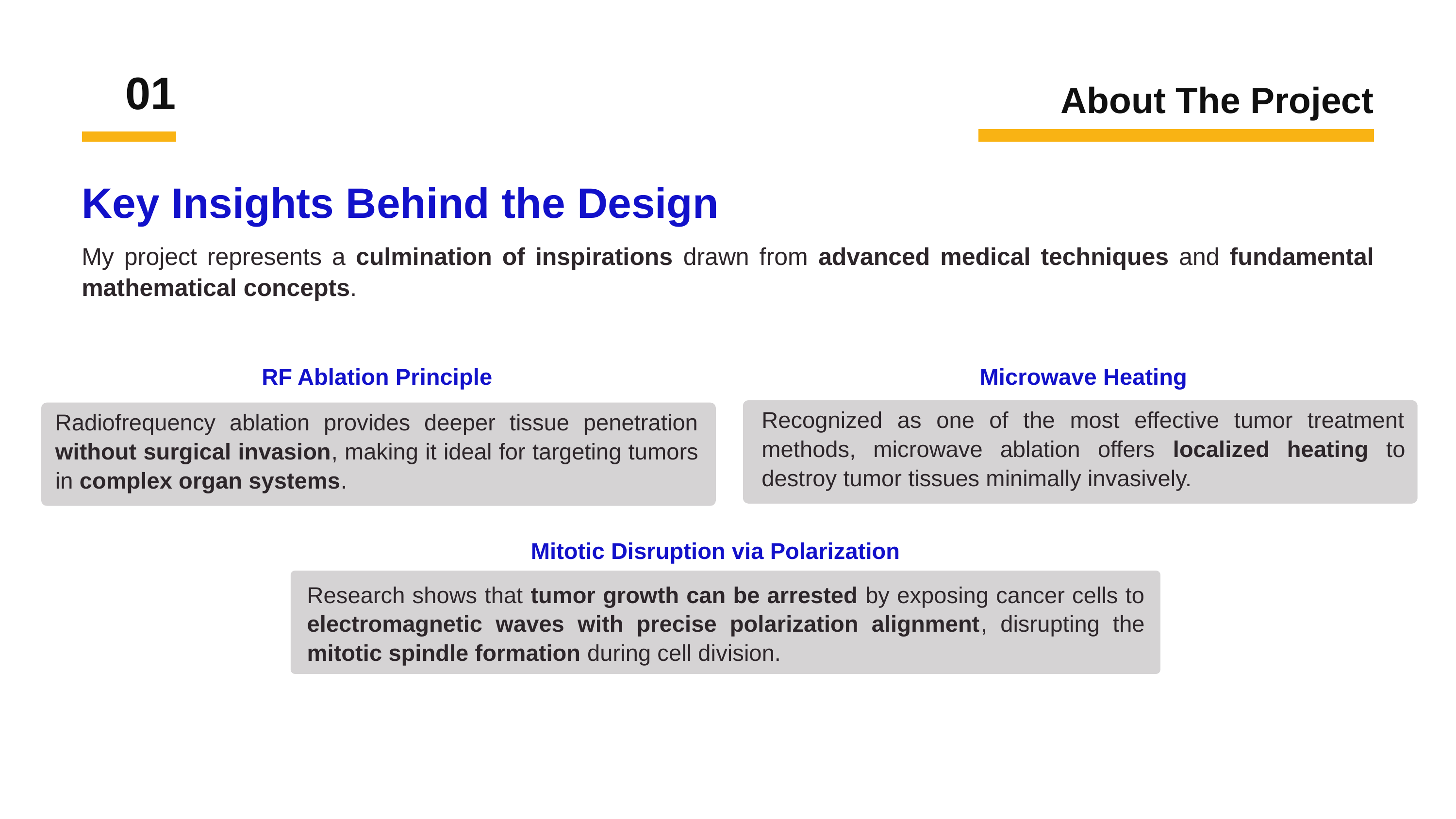

01
About The Project

Key Insights Behind the Design
My project represents a culmination of inspirations drawn from advanced medical techniques and fundamental mathematical concepts.
RF Ablation Principle
Microwave Heating

Recognized as one of the most effective tumor treatment methods, microwave ablation offers localized heating to destroy tumor tissues minimally invasively.
Radiofrequency ablation provides deeper tissue penetration without surgical invasion, making it ideal for targeting tumors in complex organ systems.
Mitotic Disruption via Polarization

Research shows that tumor growth can be arrested by exposing cancer cells to electromagnetic waves with precise polarization alignment, disrupting the mitotic spindle formation during cell division.